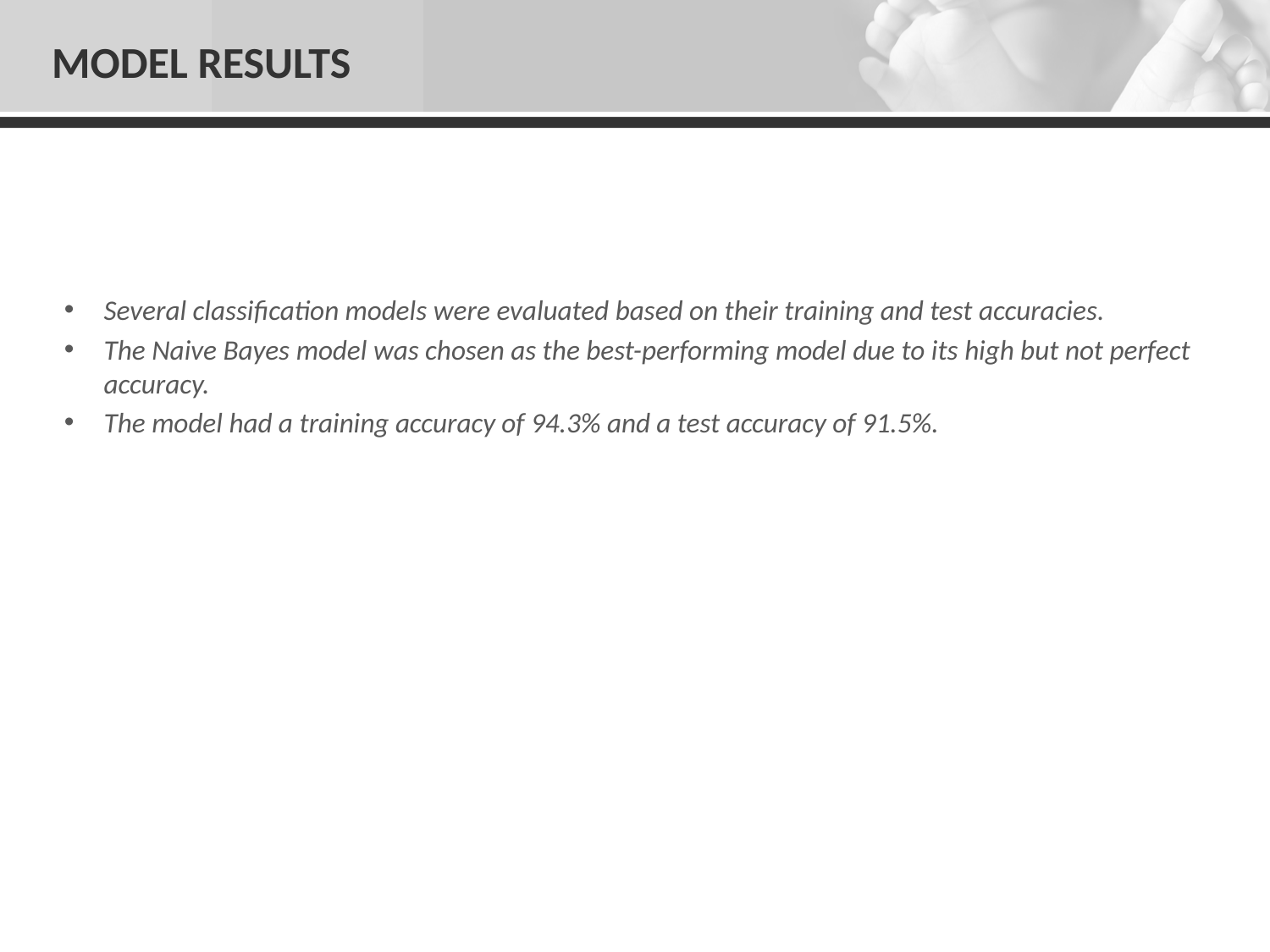

# MODEL RESULTS
Several classification models were evaluated based on their training and test accuracies.
The Naive Bayes model was chosen as the best-performing model due to its high but not perfect accuracy.
The model had a training accuracy of 94.3% and a test accuracy of 91.5%.